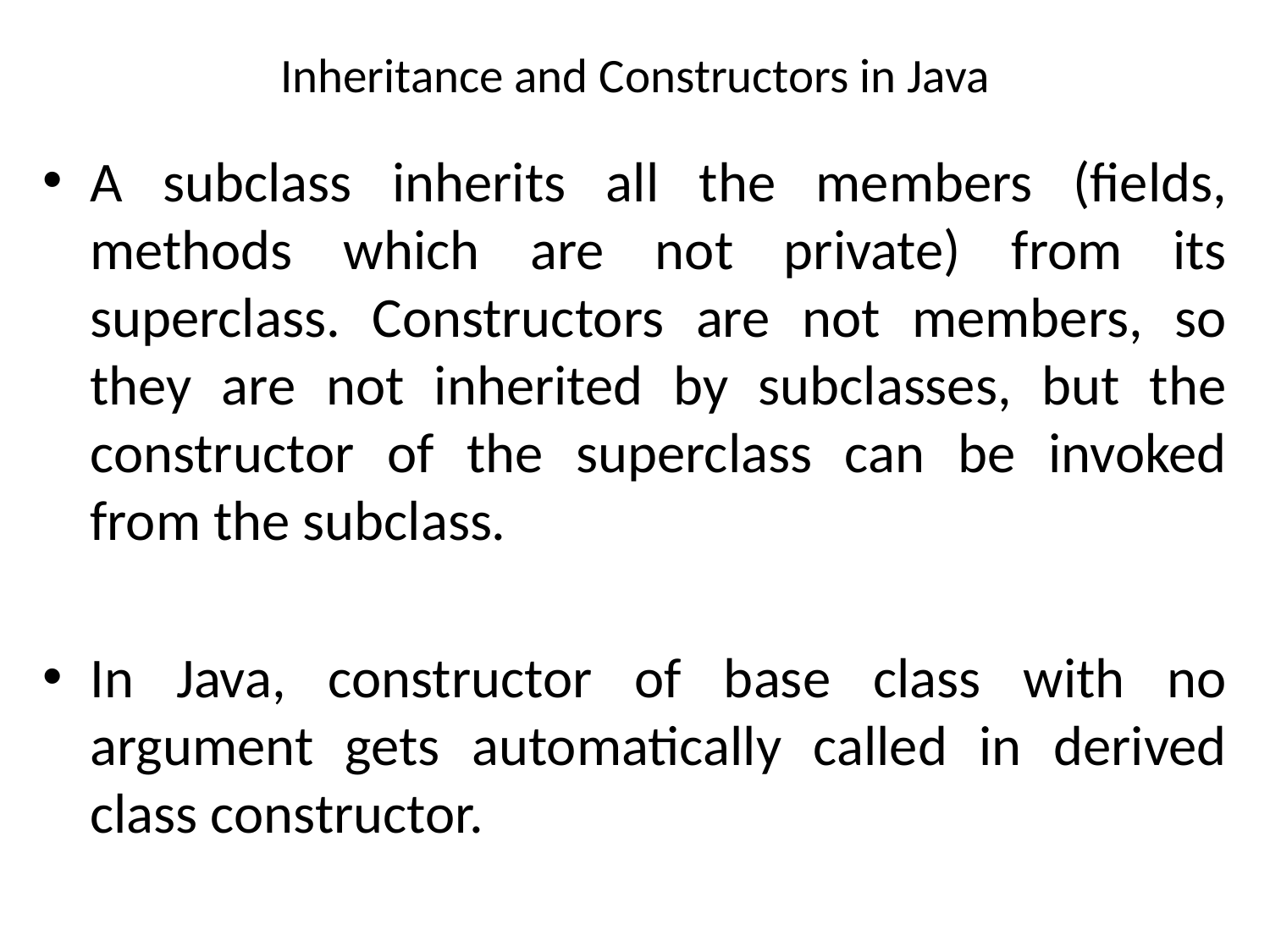

# Inheritance and Constructors in Java
A subclass inherits all the members (fields, methods which are not private) from its superclass. Constructors are not members, so they are not inherited by subclasses, but the constructor of the superclass can be invoked from the subclass.

In Java, constructor of base class with no argument gets automatically called in derived class constructor.